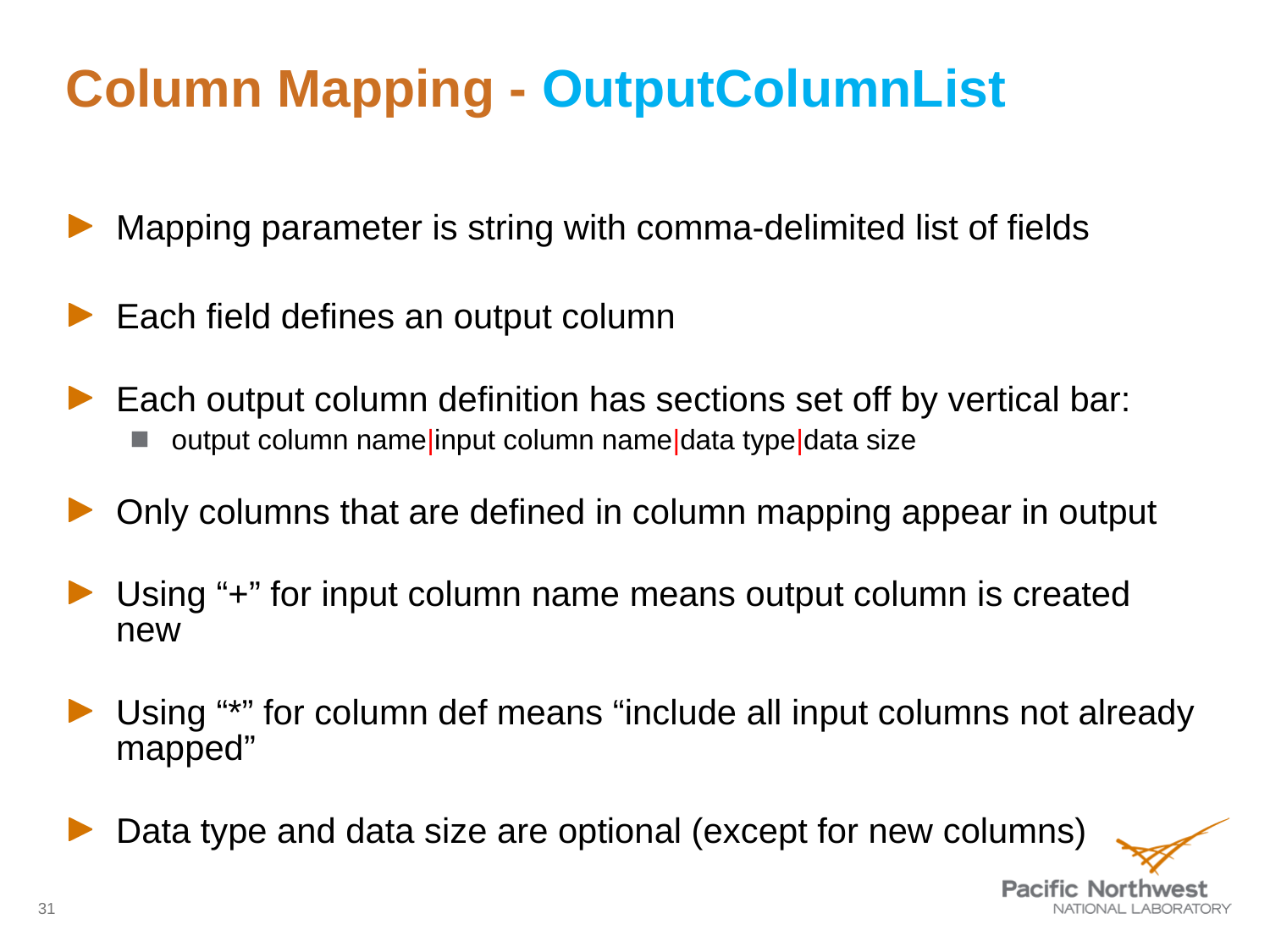

# Column Mapping - OutputColumnList
Mapping parameter is string with comma-delimited list of fields
Each field defines an output column
Each output column definition has sections set off by vertical bar:
output column name|input column name|data type|data size
Only columns that are defined in column mapping appear in output
Using “+” for input column name means output column is created new
Using “*” for column def means “include all input columns not already mapped”
Data type and data size are optional (except for new columns)

31